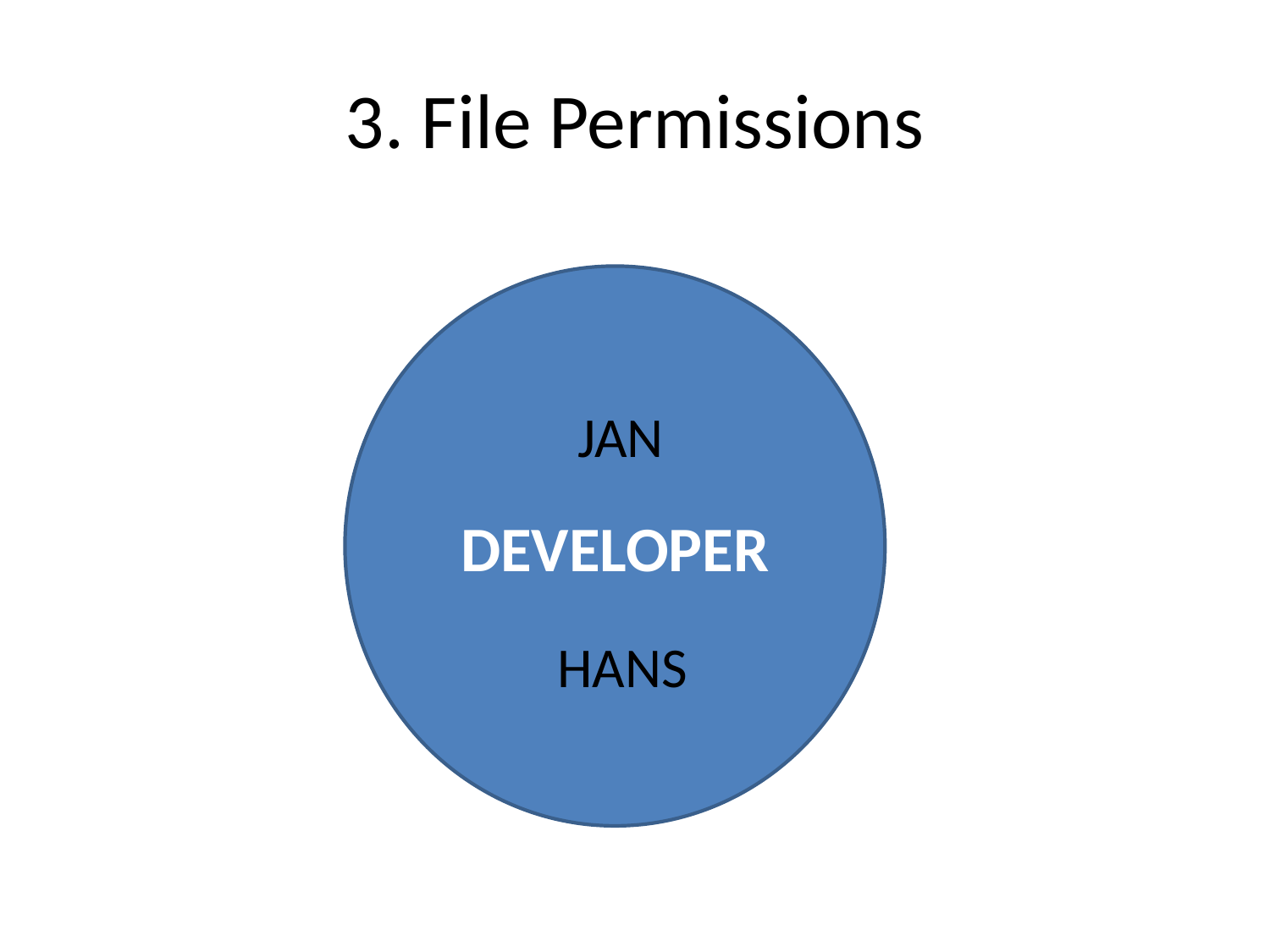

# 3. File Permissions
DEVELOPER
JAN
HANS